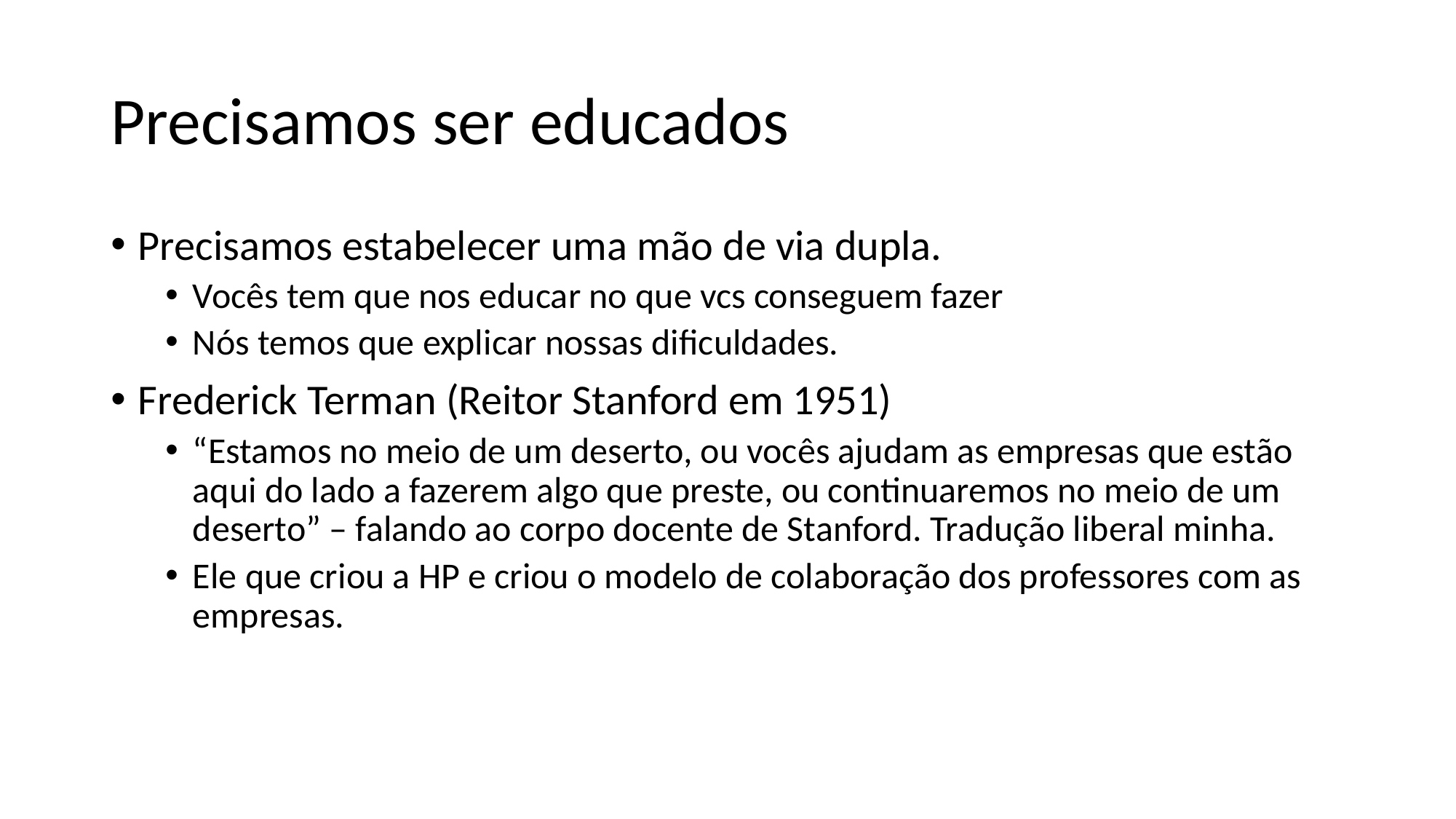

# Precisamos ser educados
Precisamos estabelecer uma mão de via dupla.
Vocês tem que nos educar no que vcs conseguem fazer
Nós temos que explicar nossas dificuldades.
Frederick Terman (Reitor Stanford em 1951)
“Estamos no meio de um deserto, ou vocês ajudam as empresas que estão aqui do lado a fazerem algo que preste, ou continuaremos no meio de um deserto” – falando ao corpo docente de Stanford. Tradução liberal minha.
Ele que criou a HP e criou o modelo de colaboração dos professores com as empresas.